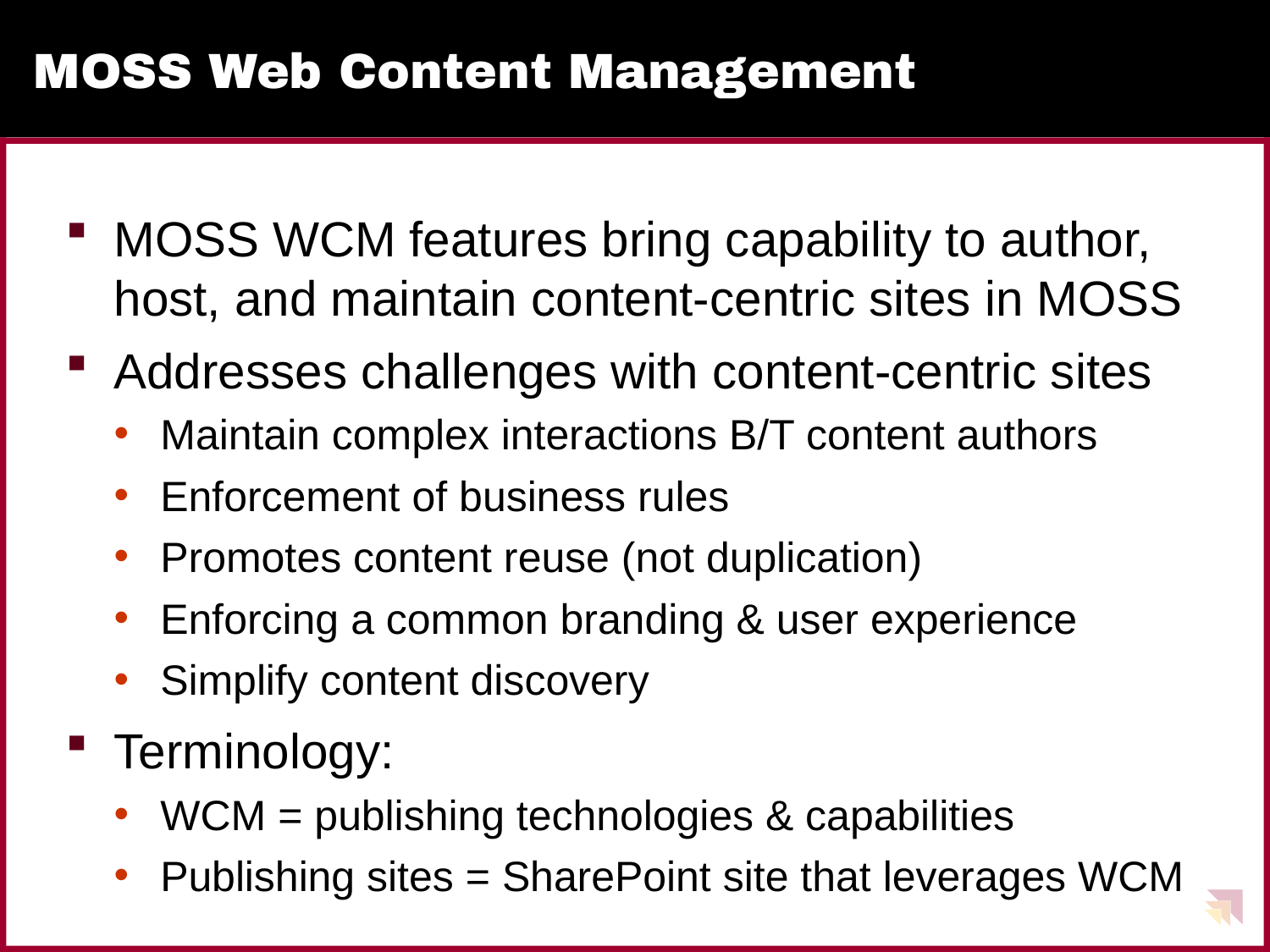

# MOSS Web Content Management
MOSS WCM features bring capability to author, host, and maintain content-centric sites in MOSS
Addresses challenges with content-centric sites
Maintain complex interactions B/T content authors
Enforcement of business rules
Promotes content reuse (not duplication)
Enforcing a common branding & user experience
Simplify content discovery
Terminology:
WCM = publishing technologies & capabilities
Publishing sites = SharePoint site that leverages WCM